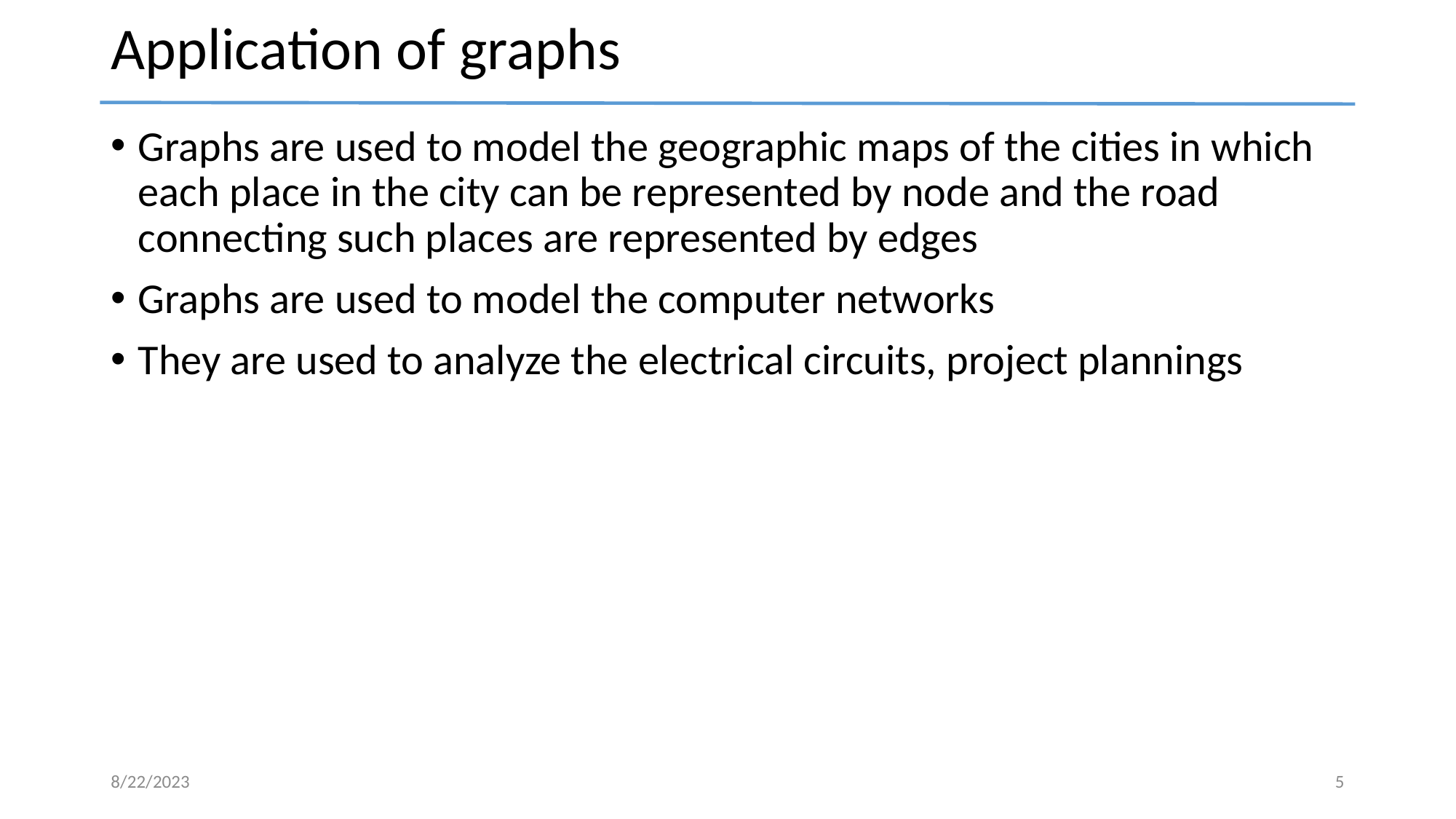

# Application of graphs
Graphs are used to model the geographic maps of the cities in which each place in the city can be represented by node and the road connecting such places are represented by edges
Graphs are used to model the computer networks
They are used to analyze the electrical circuits, project plannings

8/22/2023
5